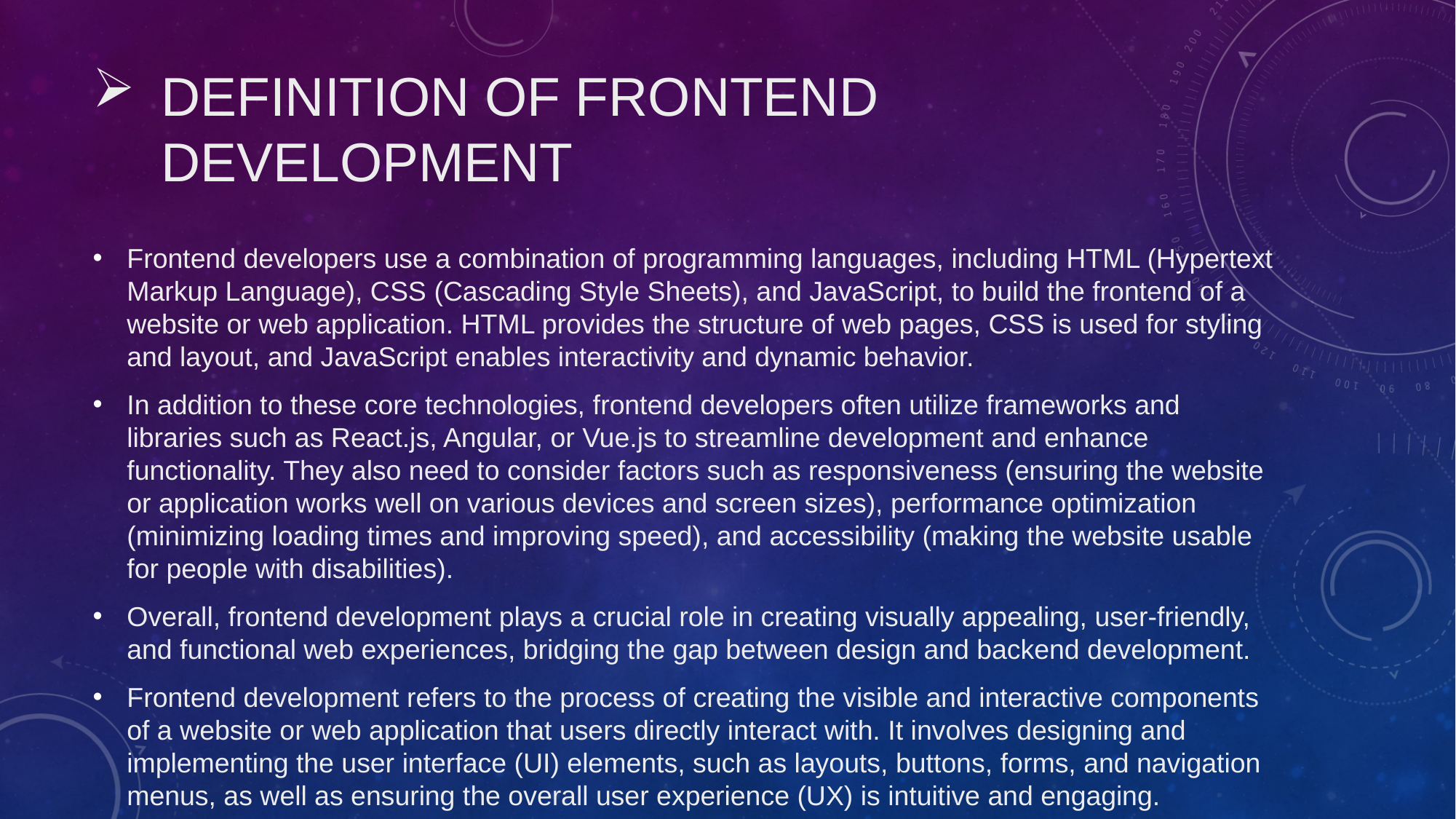

# Definition of frontend development
Frontend developers use a combination of programming languages, including HTML (Hypertext Markup Language), CSS (Cascading Style Sheets), and JavaScript, to build the frontend of a website or web application. HTML provides the structure of web pages, CSS is used for styling and layout, and JavaScript enables interactivity and dynamic behavior.
In addition to these core technologies, frontend developers often utilize frameworks and libraries such as React.js, Angular, or Vue.js to streamline development and enhance functionality. They also need to consider factors such as responsiveness (ensuring the website or application works well on various devices and screen sizes), performance optimization (minimizing loading times and improving speed), and accessibility (making the website usable for people with disabilities).
Overall, frontend development plays a crucial role in creating visually appealing, user-friendly, and functional web experiences, bridging the gap between design and backend development.
Frontend development refers to the process of creating the visible and interactive components of a website or web application that users directly interact with. It involves designing and implementing the user interface (UI) elements, such as layouts, buttons, forms, and navigation menus, as well as ensuring the overall user experience (UX) is intuitive and engaging.